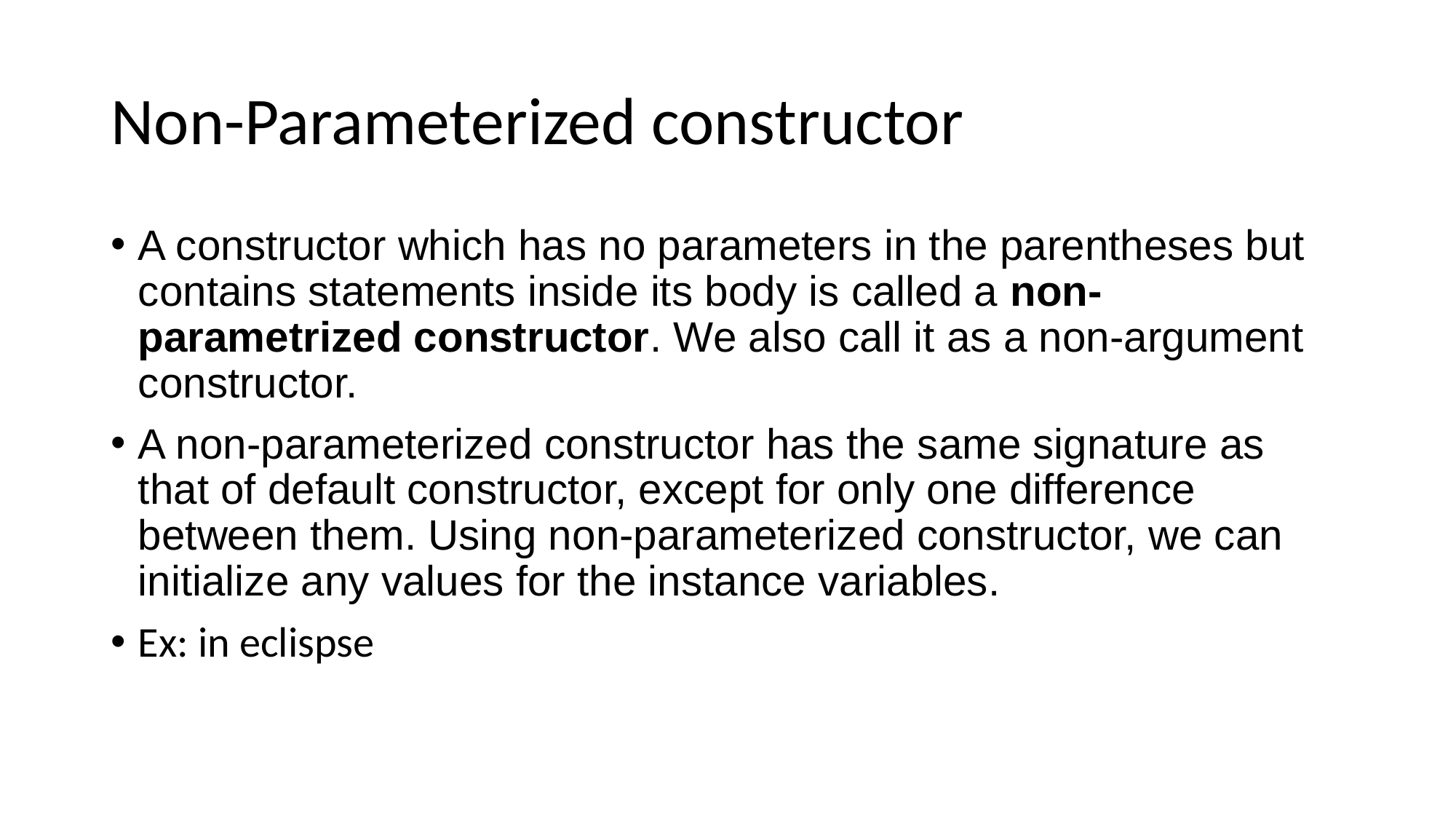

# Non-Parameterized constructor
A constructor which has no parameters in the parentheses but contains statements inside its body is called a non-parametrized constructor. We also call it as a non-argument constructor.
A non-parameterized constructor has the same signature as that of default constructor, except for only one difference between them. Using non-parameterized constructor, we can initialize any values for the instance variables.
Ex: in eclispse